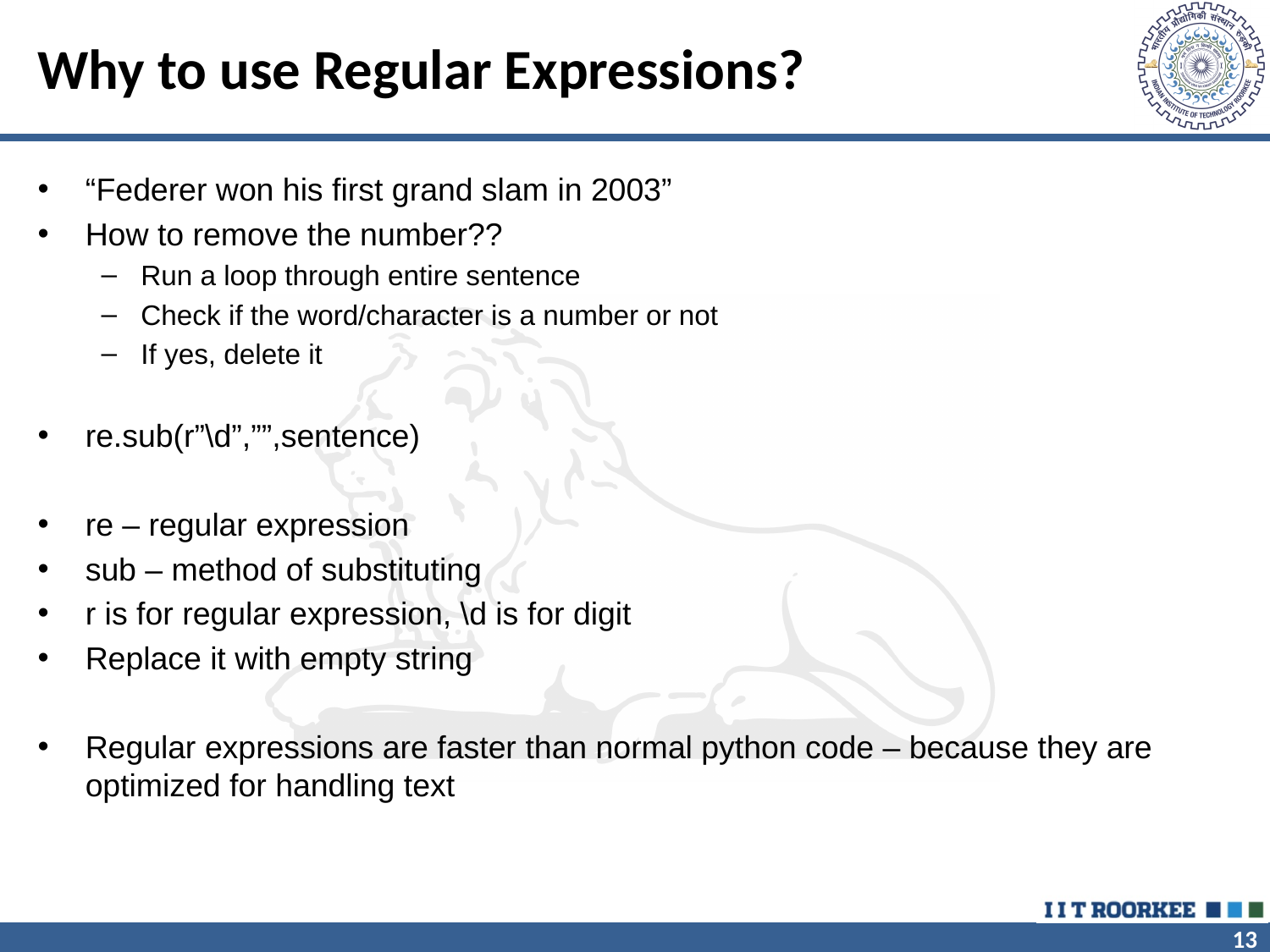

# Why to use Regular Expressions?
“Federer won his first grand slam in 2003”
How to remove the number??
Run a loop through entire sentence
Check if the word/character is a number or not
If yes, delete it

re.sub(r”\d”,””,sentence)

re – regular expression
sub – method of substituting
r is for regular expression, \d is for digit
Replace it with empty string

Regular expressions are faster than normal python code – because they are optimized for handling text